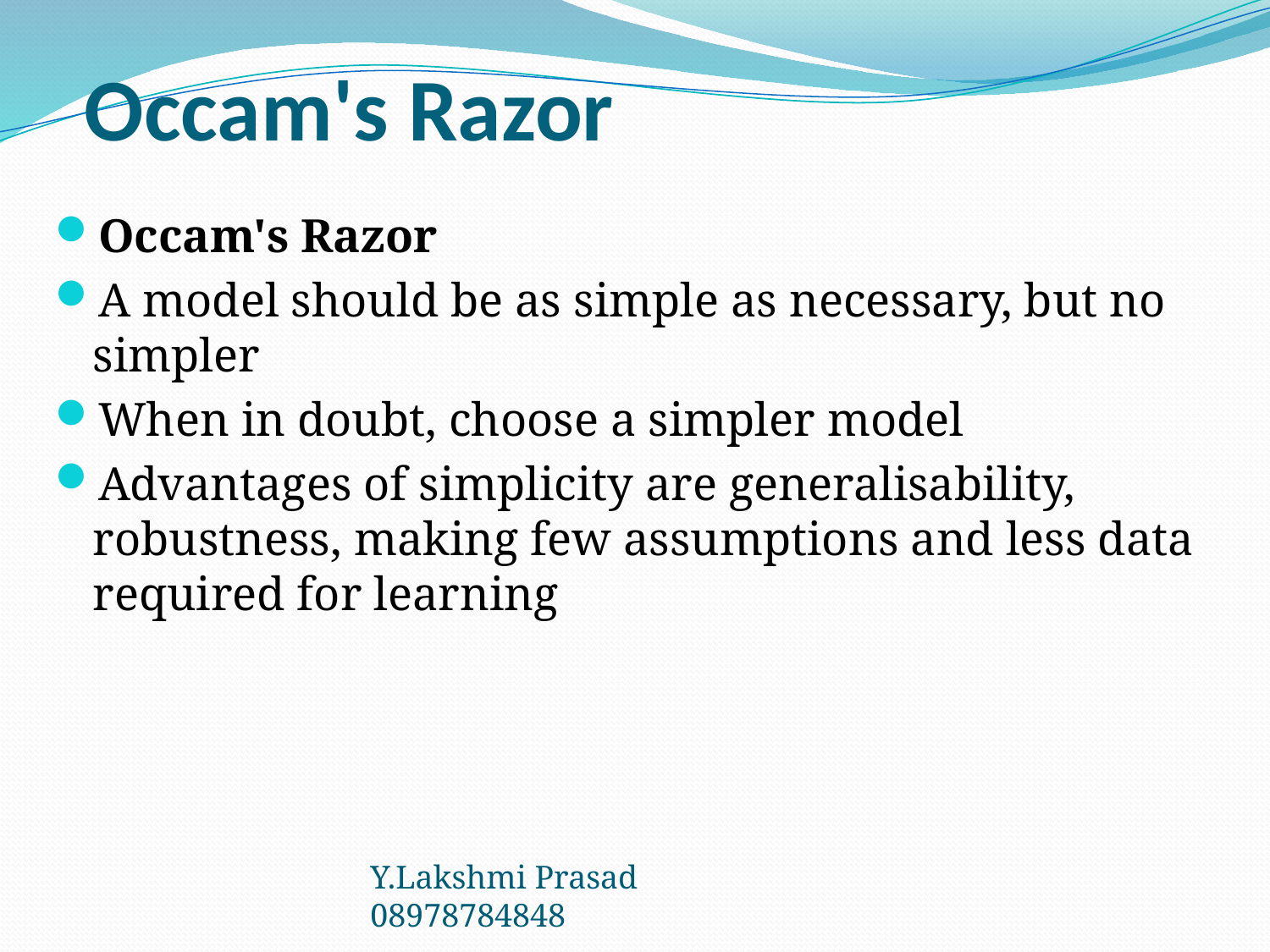

# Occam's Razor
Occam's Razor
A model should be as simple as necessary, but no simpler
When in doubt, choose a simpler model
Advantages of simplicity are generalisability, robustness, making few assumptions and less data required for learning

Y.Lakshmi Prasad 08978784848